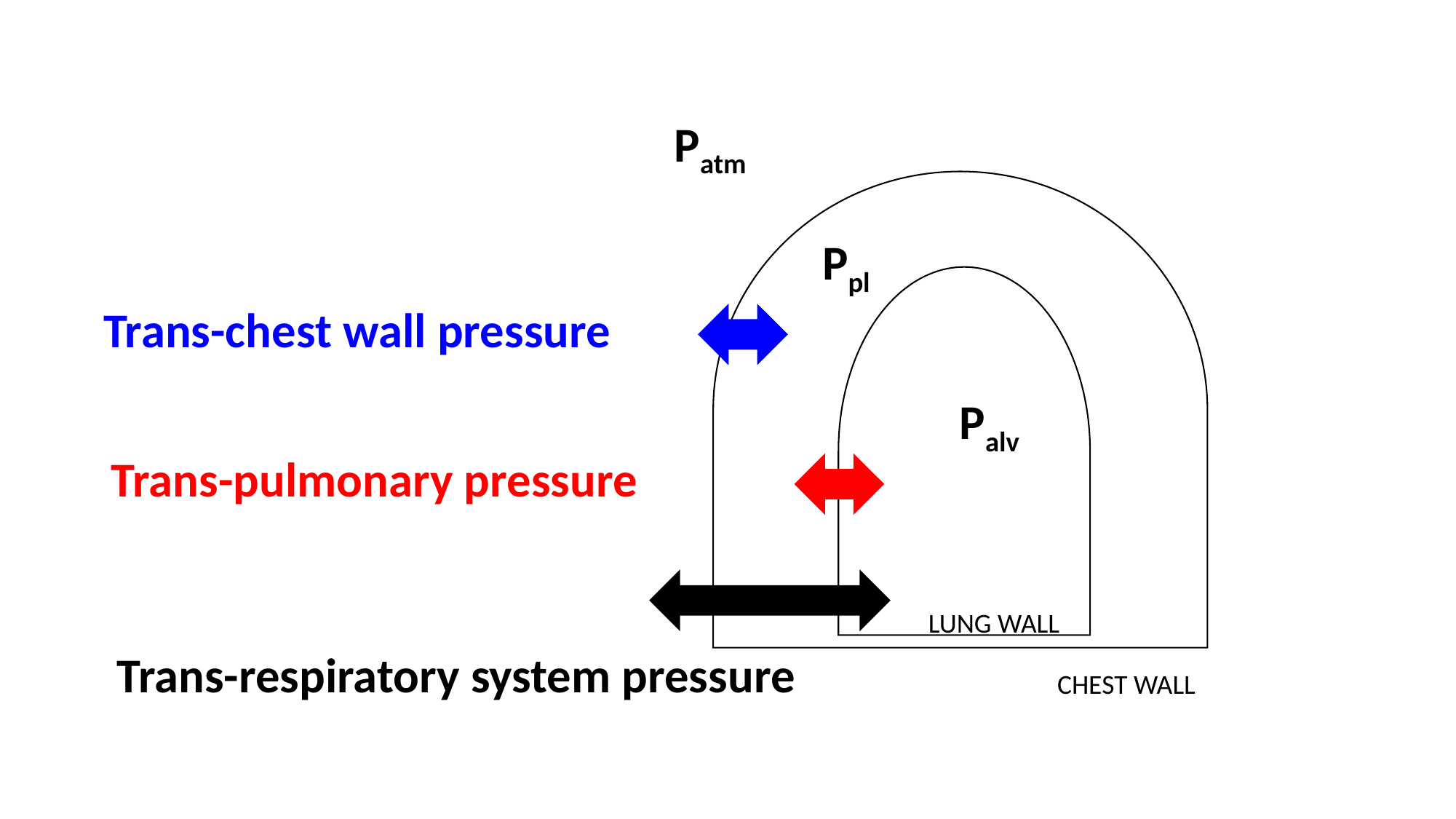

Patm

Ppl
Trans-chest wall pressure

Palv
Trans-pulmonary pressure

LUNG WALL
Trans-respiratory system pressure
CHEST WALL